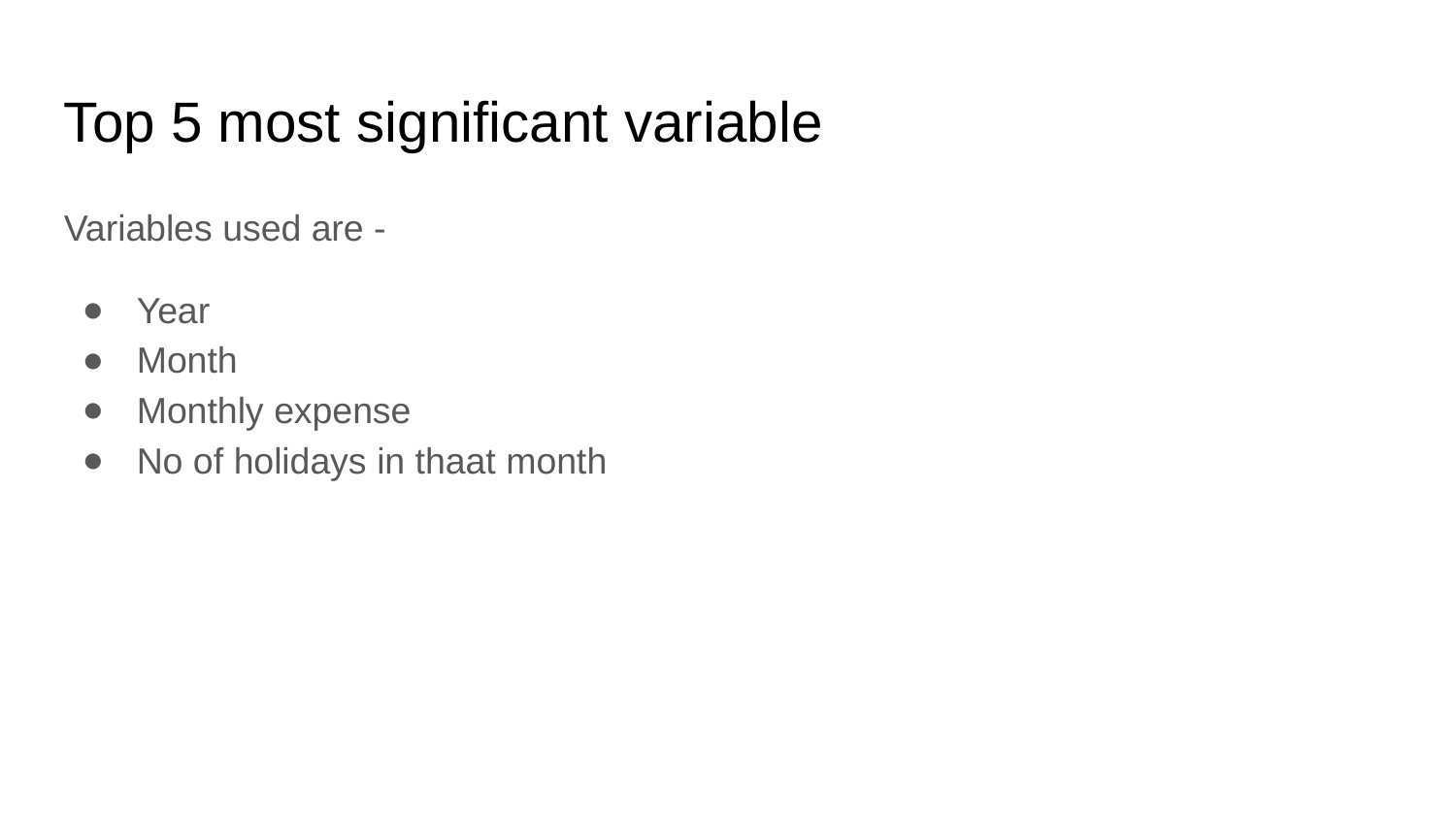

Top 5 most significant variable
Variables used are -
Year
Month
Monthly expense
No of holidays in thaat month